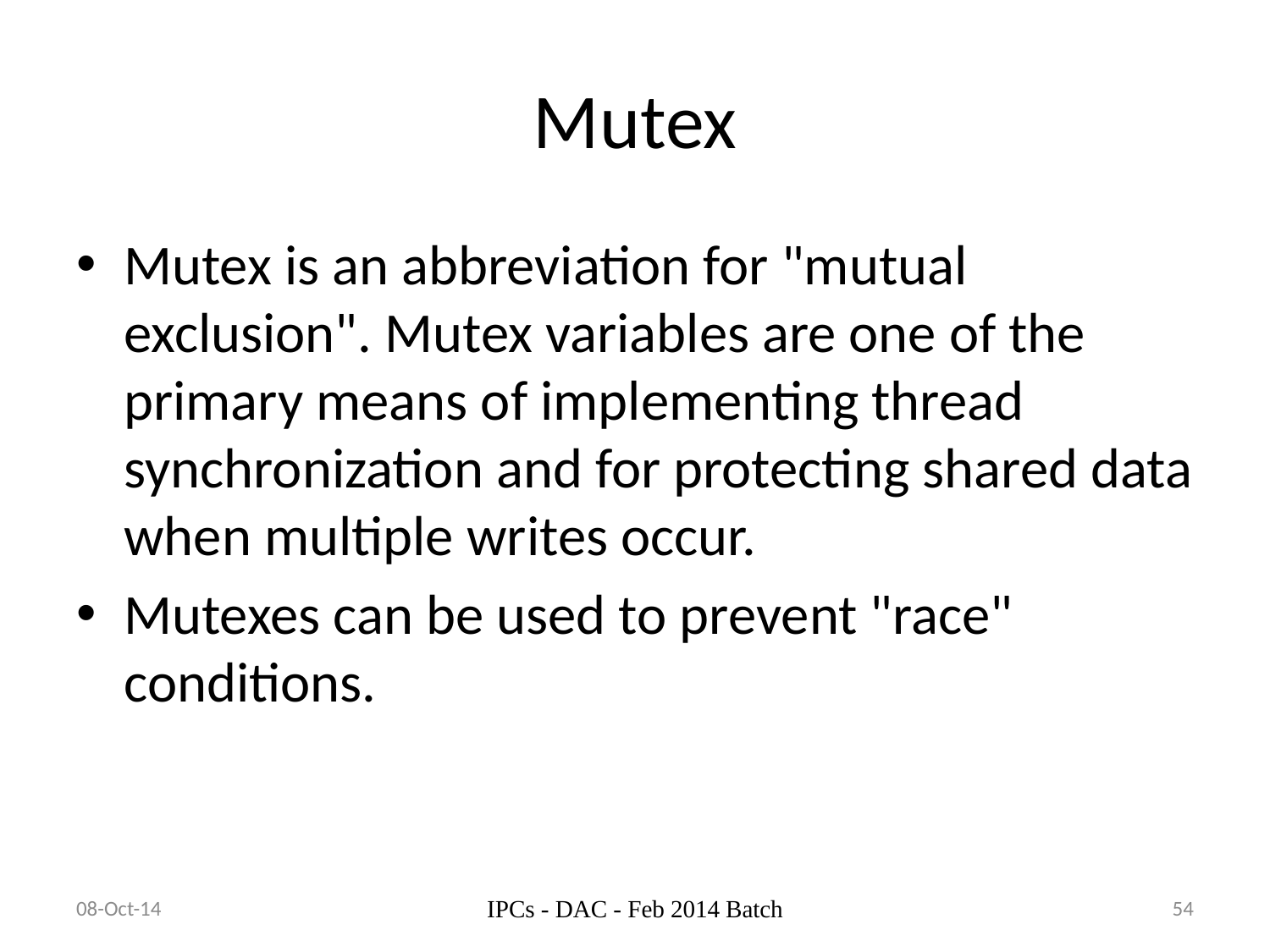

# Mutex
Mutex is an abbreviation for "mutual exclusion". Mutex variables are one of the primary means of implementing thread synchronization and for protecting shared data when multiple writes occur.
Mutexes can be used to prevent "race" conditions.

08-Oct-14
IPCs - DAC - Feb 2014 Batch
54